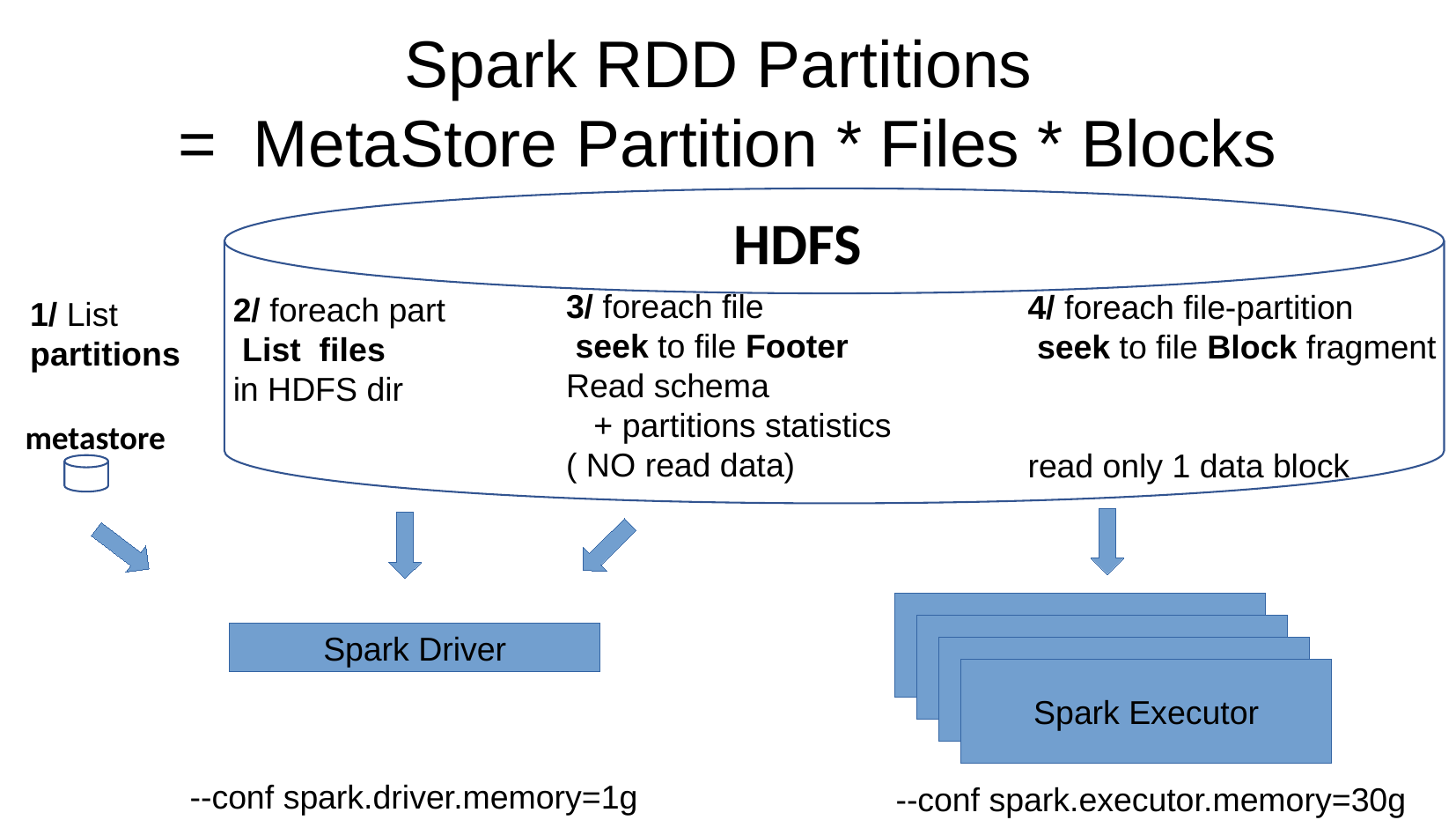

Spark RDD Partitions
=  MetaStore Partition * Files * Blocks

HDFS
3/ foreach file
 seek to file Footer
Read schema
   + partitions statistics
( NO read data)
4/ foreach file-partition
 seek to file Block fragment

read only 1 data block
2/ foreach part
 List  files
in HDFS dir
1/ List partitions
metastore

Spark Executor
Spark Executor
Spark Driver
Spark Executor
Spark Executor
--conf spark.driver.memory=1g
--conf spark.executor.memory=30g